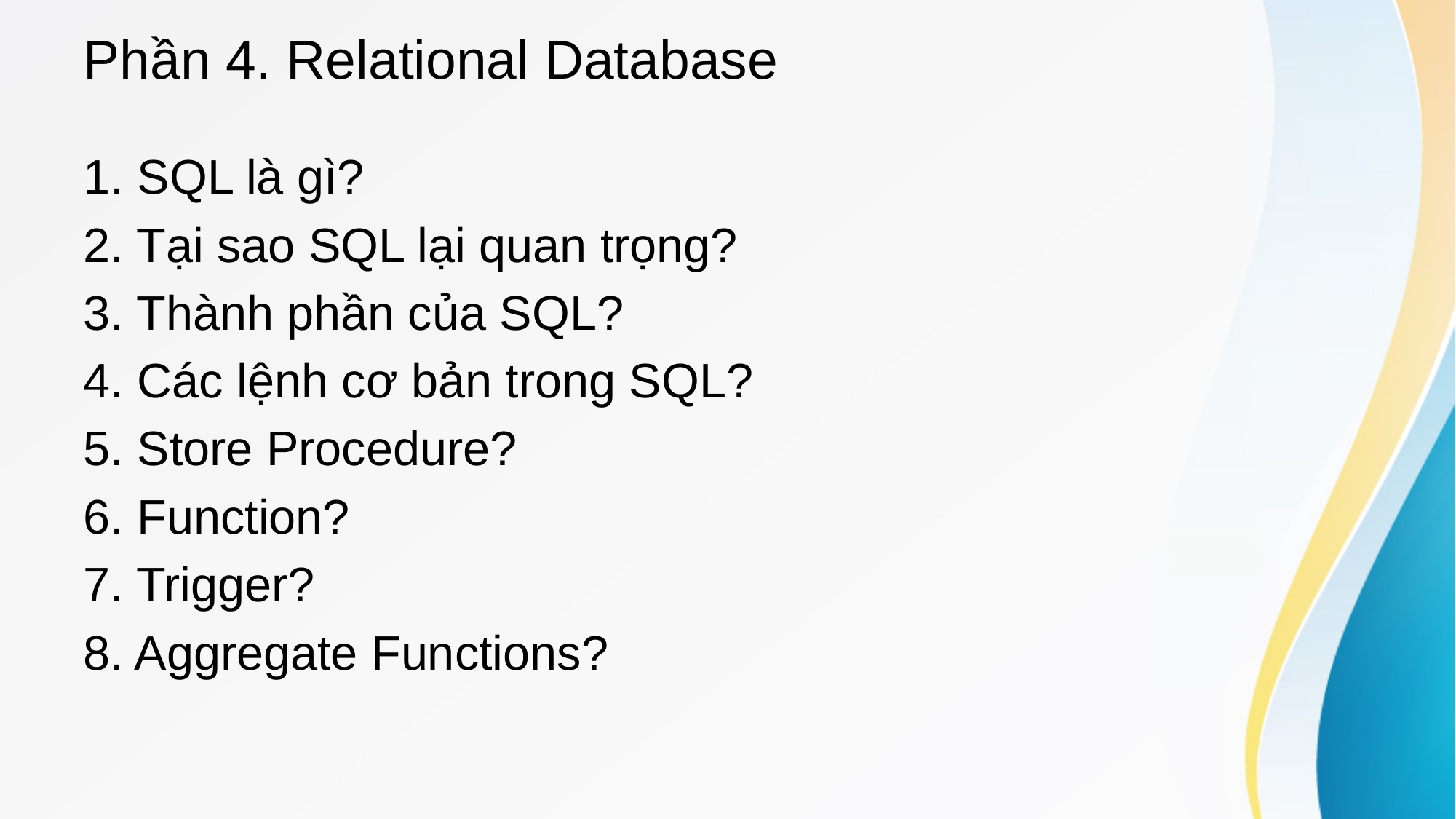

# Phần 4. Relational Database
1. SQL là gì?
2. Tại sao SQL lại quan trọng?
3. Thành phần của SQL?
4. Các lệnh cơ bản trong SQL?
5. Store Procedure?
6. Function?
7. Trigger?
8. Aggregate Functions?